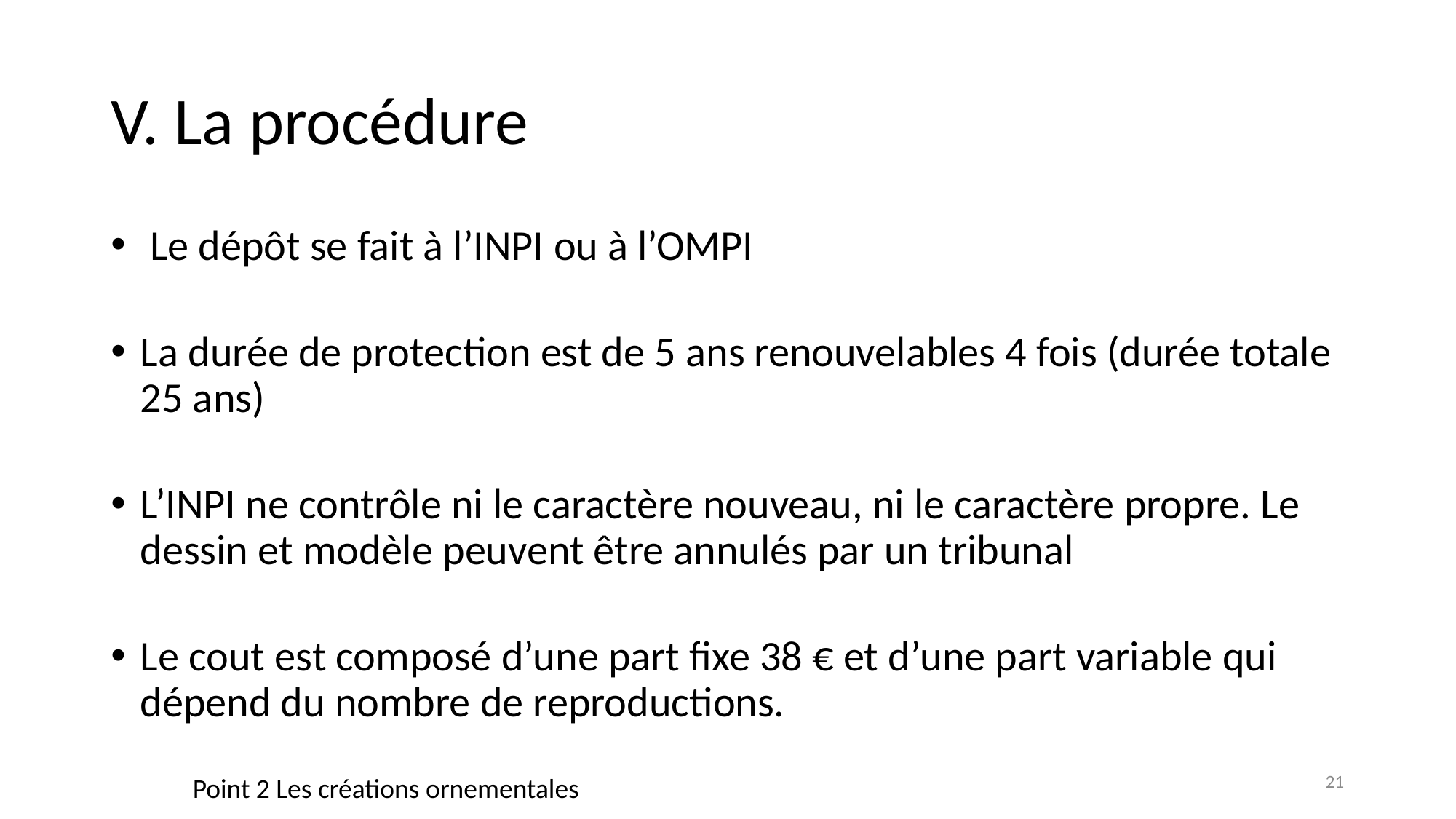

# V. La procédure
 Le dépôt se fait à l’INPI ou à l’OMPI
La durée de protection est de 5 ans renouvelables 4 fois (durée totale 25 ans)
L’INPI ne contrôle ni le caractère nouveau, ni le caractère propre. Le dessin et modèle peuvent être annulés par un tribunal
Le cout est composé d’une part fixe 38 € et d’une part variable qui dépend du nombre de reproductions.

21
| Point 2 Les créations ornementales |
| --- |